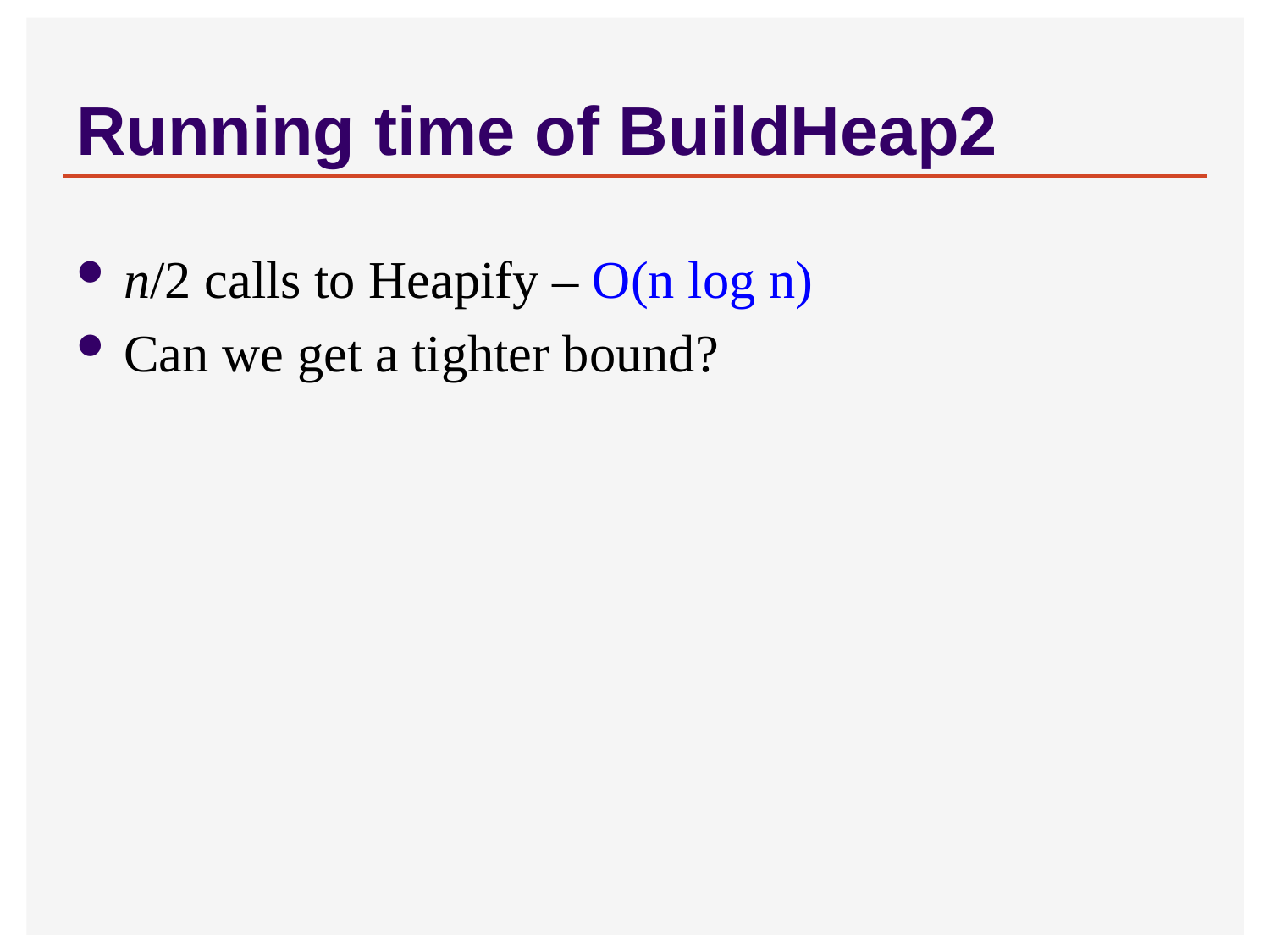

# Running time of BuildHeap2
n/2 calls to Heapify – O(n log n)
Can we get a tighter bound?